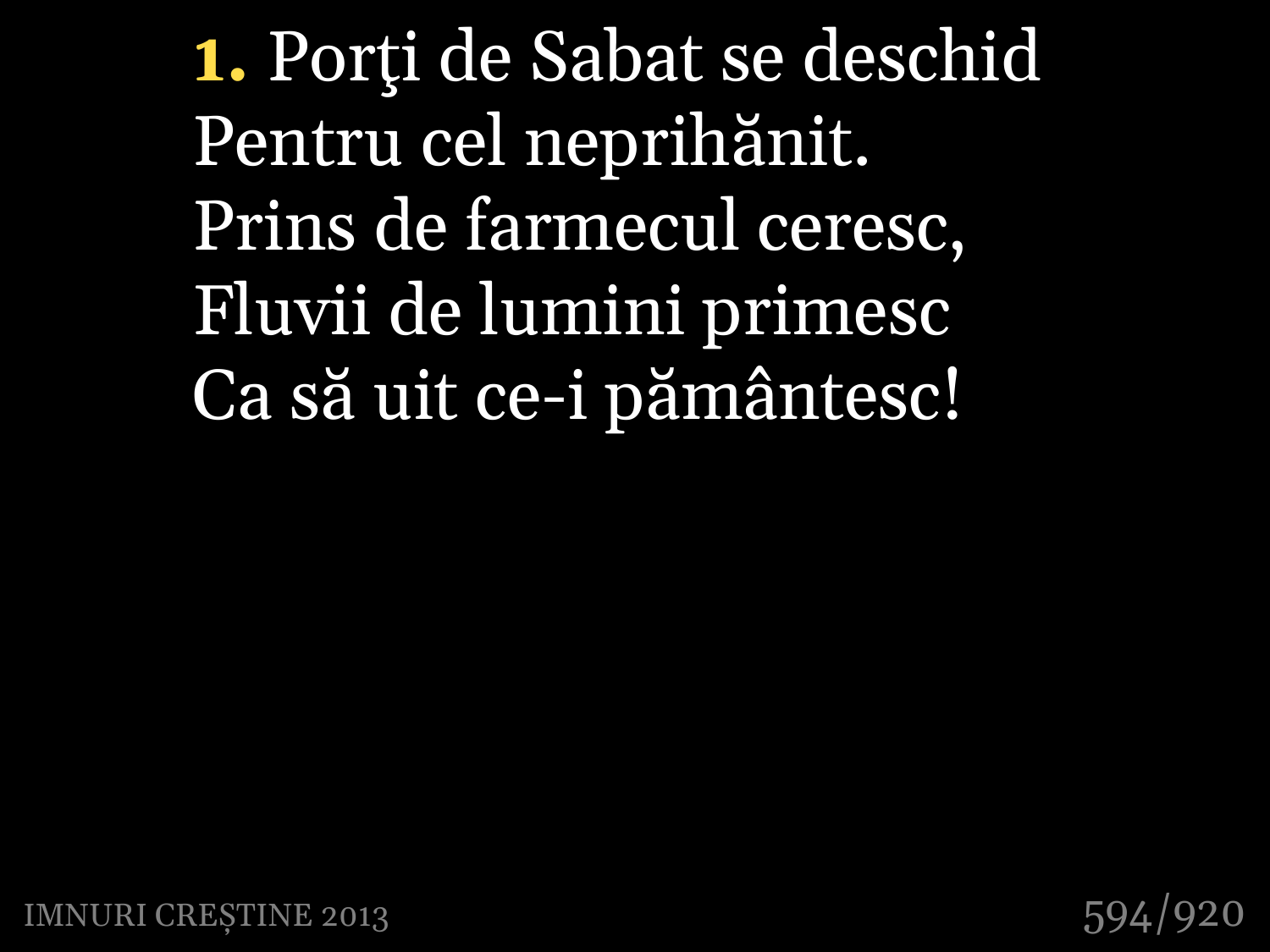

1. Porţi de Sabat se deschid
Pentru cel neprihănit.
Prins de farmecul ceresc,
Fluvii de lumini primesc
Ca să uit ce-i pământesc!
594/920
IMNURI CREȘTINE 2013